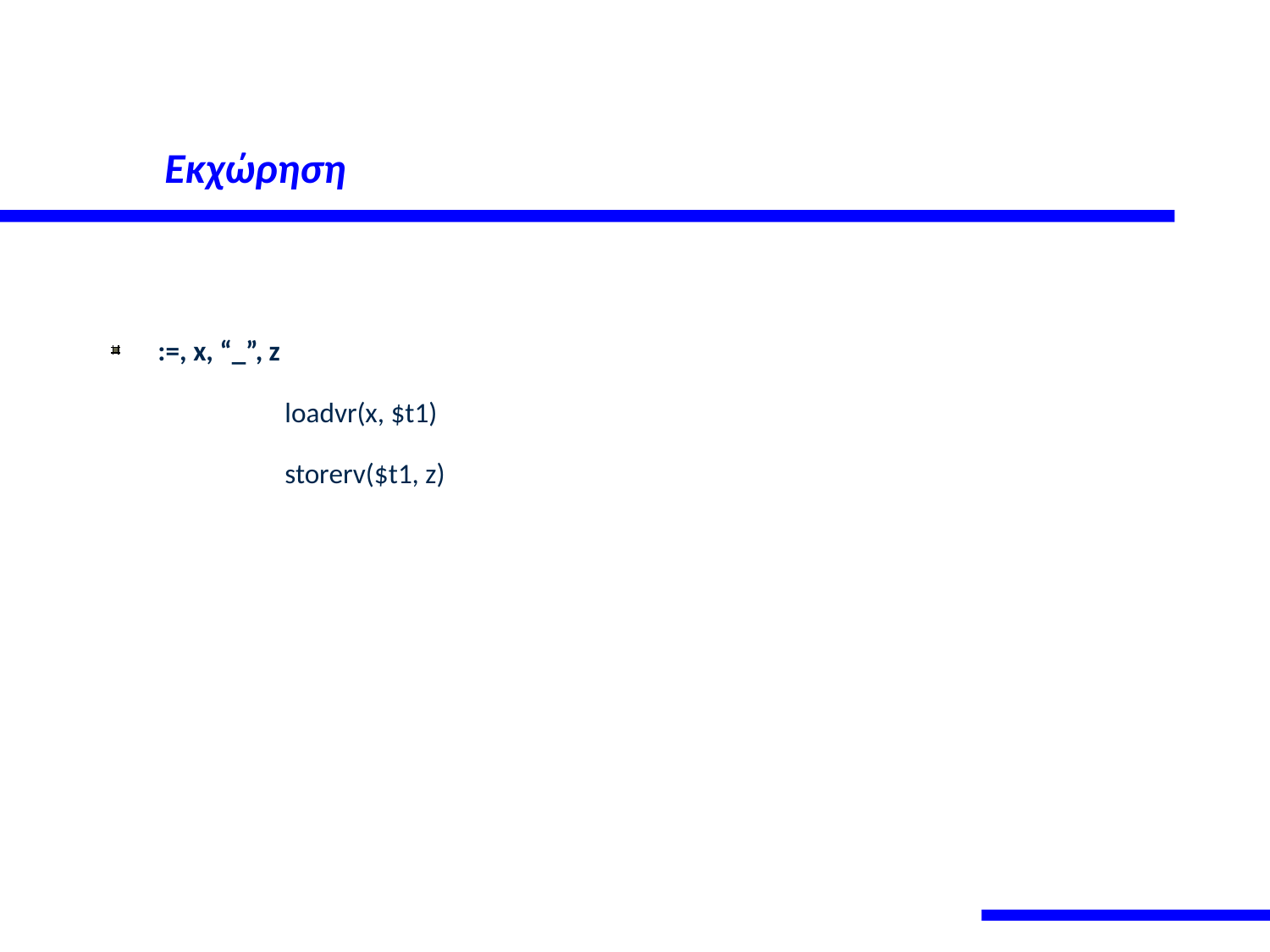

# Εκχώρηση

:=, x, “_”, z
		loadvr(x, $t1)
		storerv($t1, z)